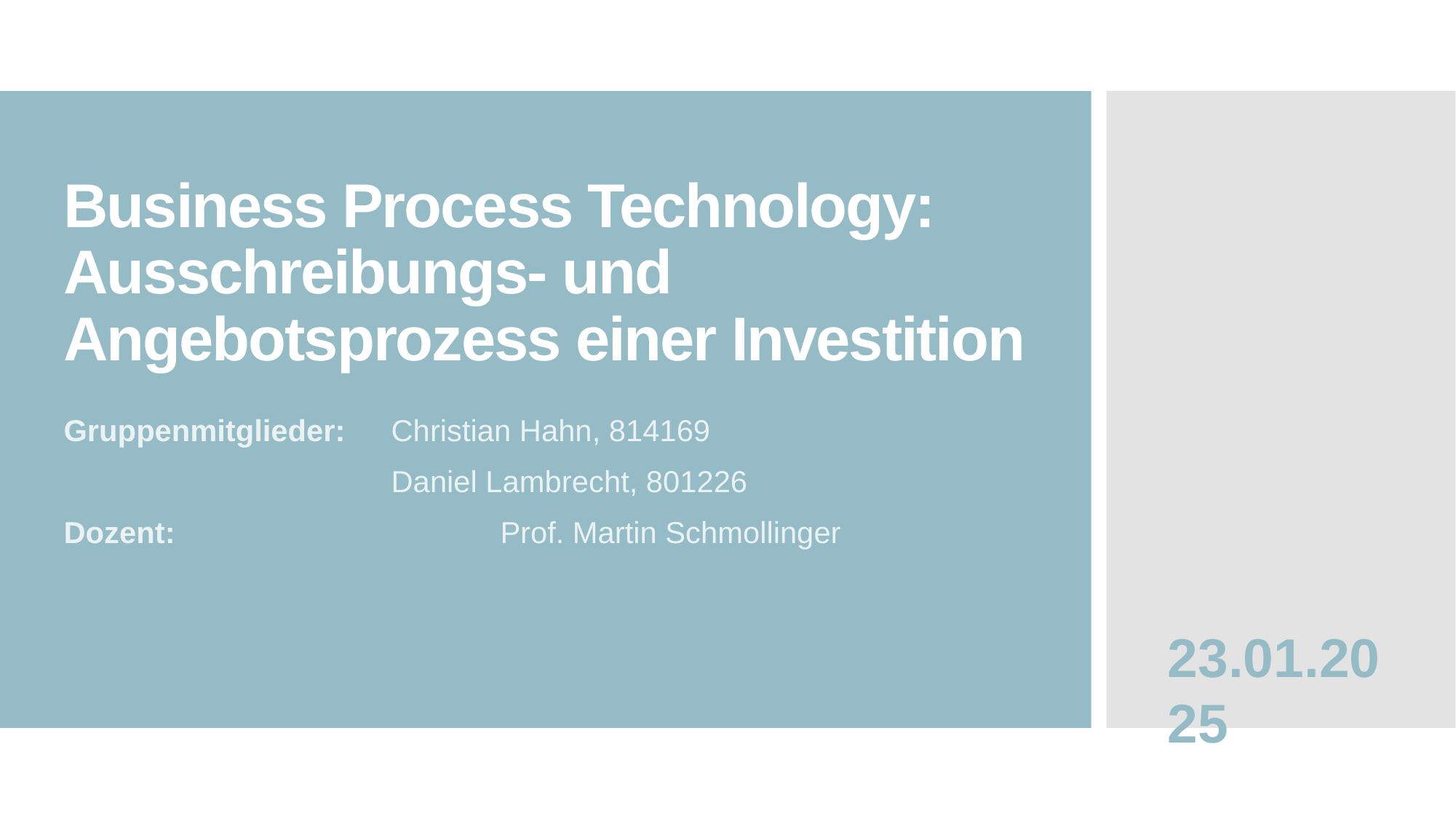

# Business Process Technology: Ausschreibungs- und Angebotsprozess einer Investition
Gruppenmitglieder: 	Christian Hahn, 814169
			Daniel Lambrecht, 801226
Dozent:			Prof. Martin Schmollinger
23.01.2025